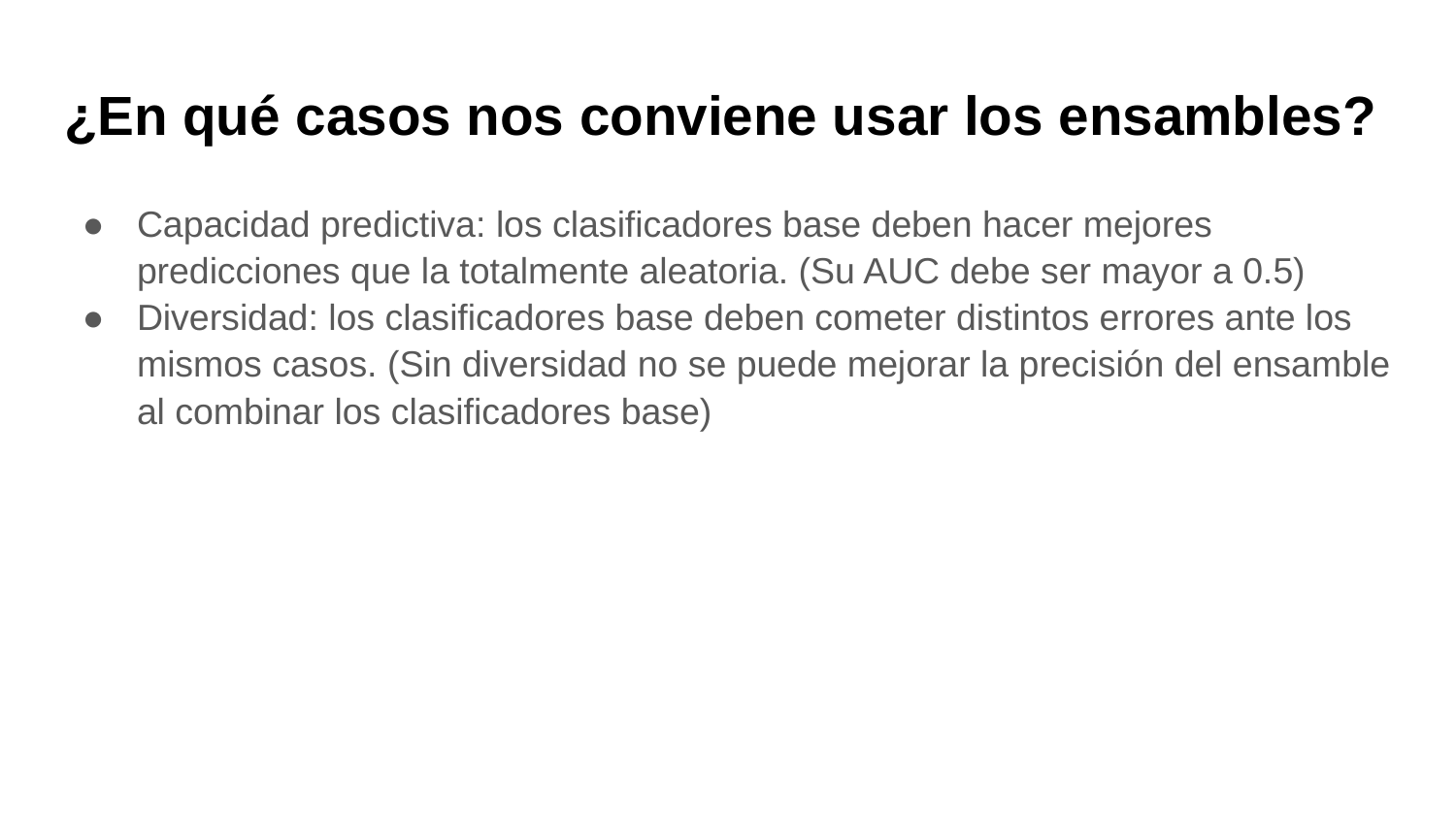

# ¿En qué casos nos conviene usar los ensambles?
Capacidad predictiva: los clasificadores base deben hacer mejores predicciones que la totalmente aleatoria. (Su AUC debe ser mayor a 0.5)
Diversidad: los clasificadores base deben cometer distintos errores ante los mismos casos. (Sin diversidad no se puede mejorar la precisión del ensamble al combinar los clasificadores base)